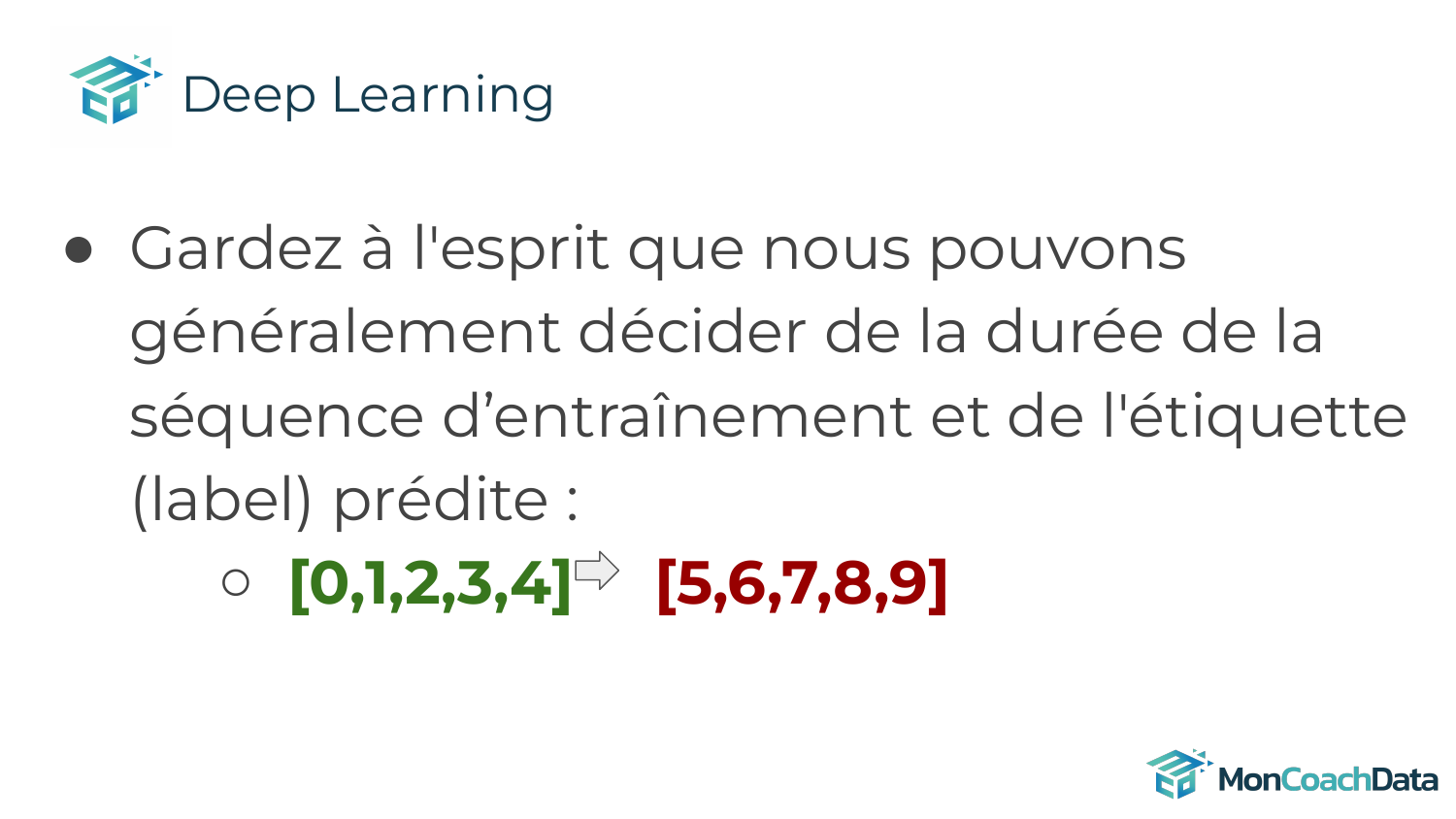

# Deep Learning
Gardez à l'esprit que nous pouvons généralement décider de la durée de la séquence d’entraînement et de l'étiquette (label) prédite :
[0,1,2,3,4]     [5,6,7,8,9]